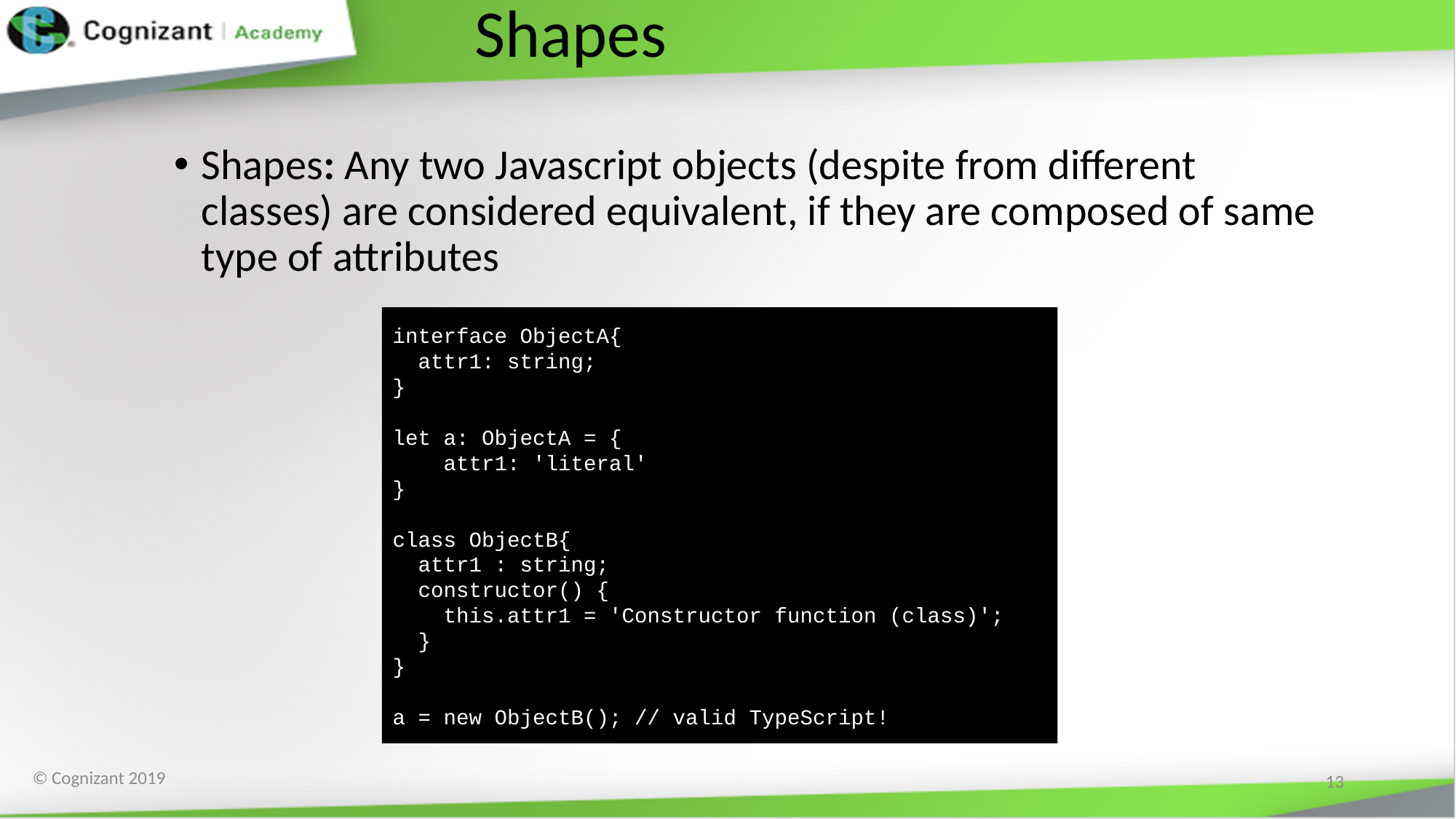

# Shapes
Shapes: Any two Javascript objects (despite from different classes) are considered equivalent, if they are composed of same type of attributes

interface ObjectA{
  attr1: string;
}

let a: ObjectA = {
    attr1: 'literal'
}

class ObjectB{
  attr1 : string;
  constructor() {
    this.attr1 = 'Constructor function (class)';
  }
}

a = new ObjectB(); // valid TypeScript!
13
© Cognizant 2019